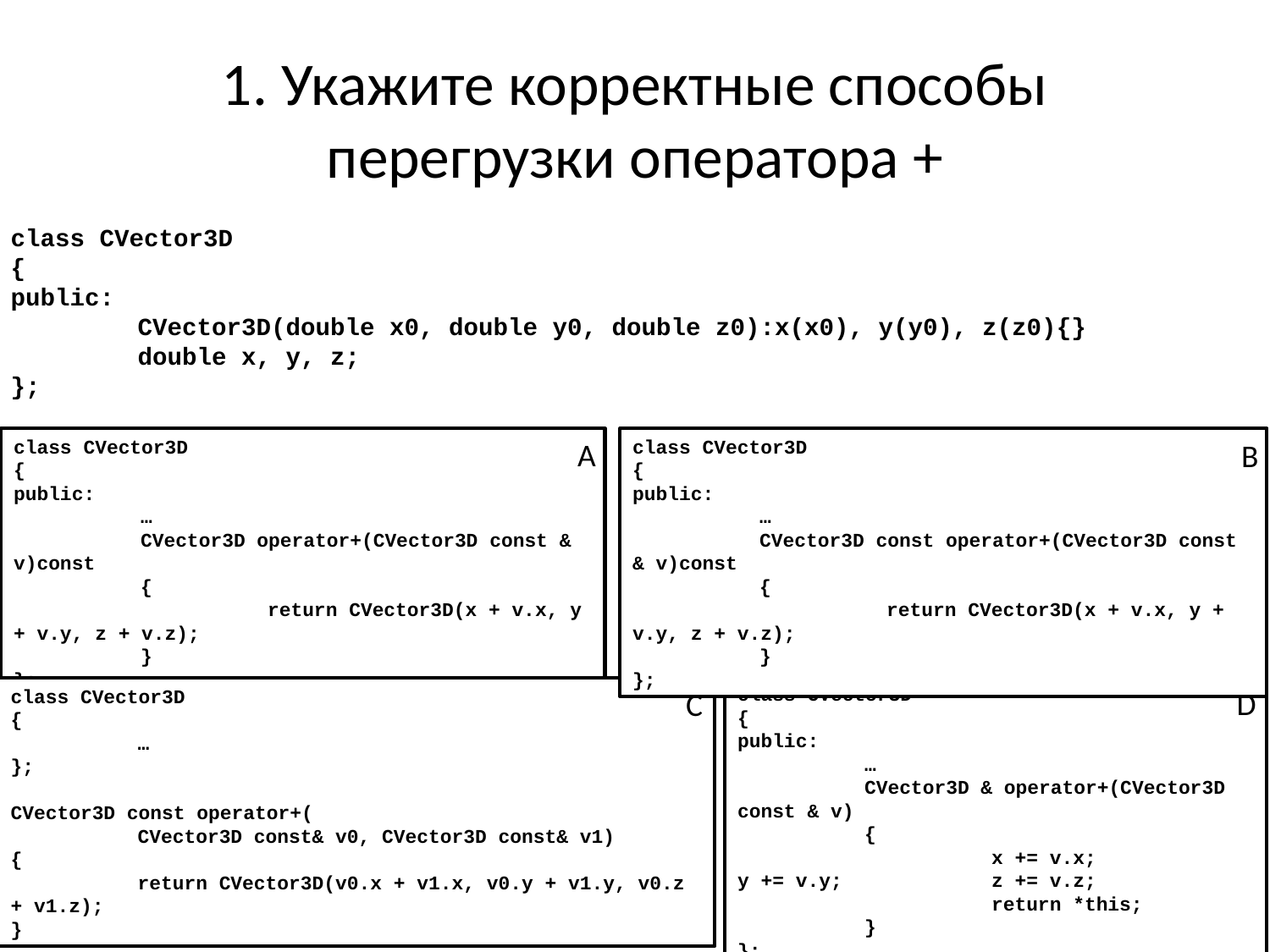

# 1. Укажите корректные способы перегрузки оператора +
class CVector3D
{
public:
	CVector3D(double x0, double y0, double z0):x(x0), y(y0), z(z0){}
	double x, y, z;
};
class CVector3D
{
public:
	…
	CVector3D operator+(CVector3D const & v)const
	{
		return CVector3D(x + v.x, y + v.y, z + v.z);
	}
};
A
class CVector3D
{
public:
	…
	CVector3D const operator+(CVector3D const & v)const
	{
		return CVector3D(x + v.x, y + v.y, z + v.z);
	}
};
B
class CVector3D
{
public:
	…
	CVector3D & operator+(CVector3D const & v)
	{
		x += v.x;		y += v.y;		z += v.z;
		return *this;
	}
};
D
class CVector3D
{
	…
};

CVector3D const operator+(
	CVector3D const& v0, CVector3D const& v1)
{
	return CVector3D(v0.x + v1.x, v0.y + v1.y, v0.z + v1.z);
}
C